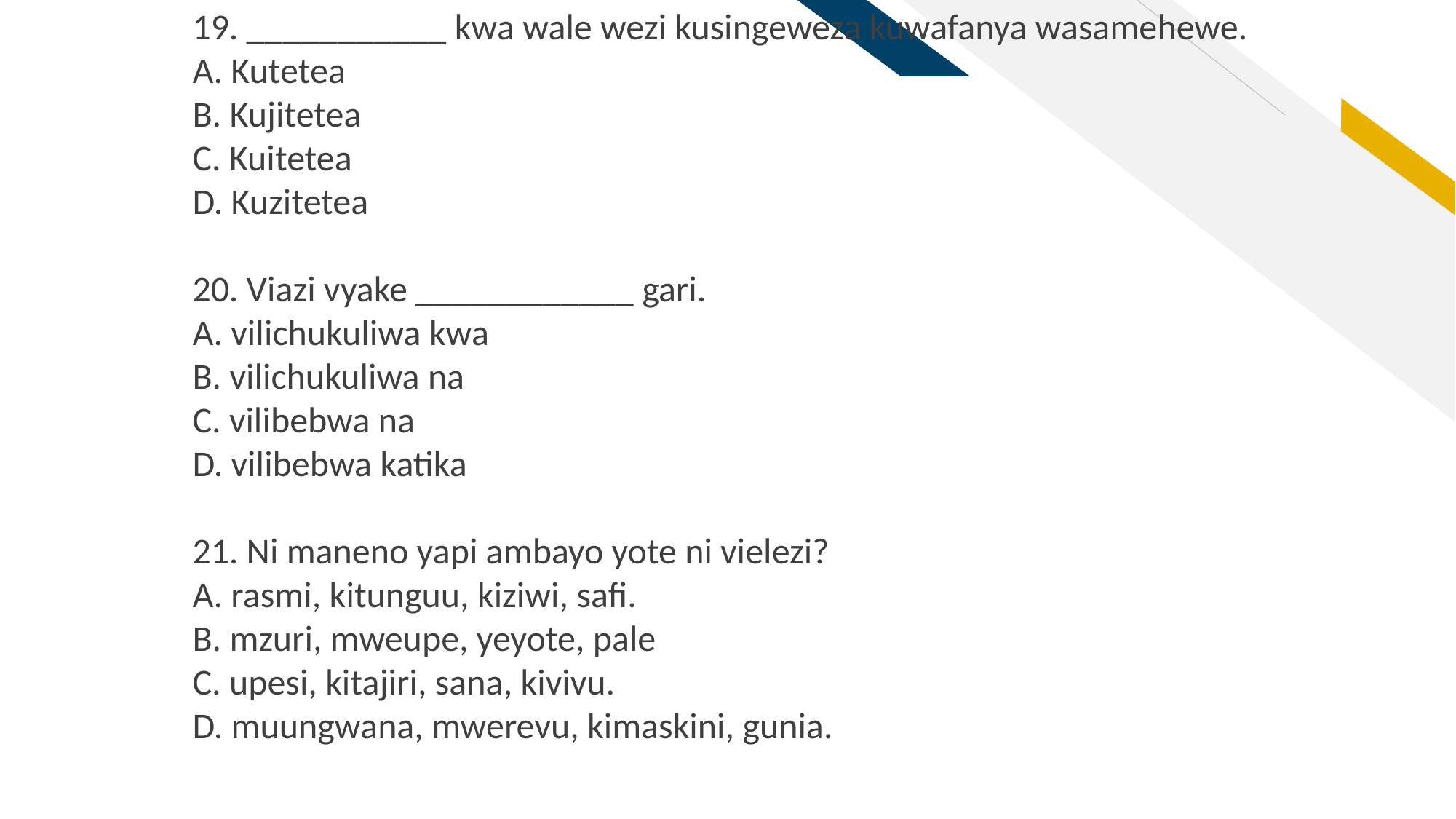

19. ___________ kwa wale wezi kusingeweza kuwafanya wasamehewe.
A. Kutetea
B. Kujitetea
C. Kuitetea
D. Kuzitetea

20. Viazi vyake ____________ gari.
A. vilichukuliwa kwa
B. vilichukuliwa na
C. vilibebwa na
D. vilibebwa katika

21. Ni maneno yapi ambayo yote ni vielezi?
A. rasmi, kitunguu, kiziwi, safi.
B. mzuri, mweupe, yeyote, pale
C. upesi, kitajiri, sana, kivivu.
D. muungwana, mwerevu, kimaskini, gunia.